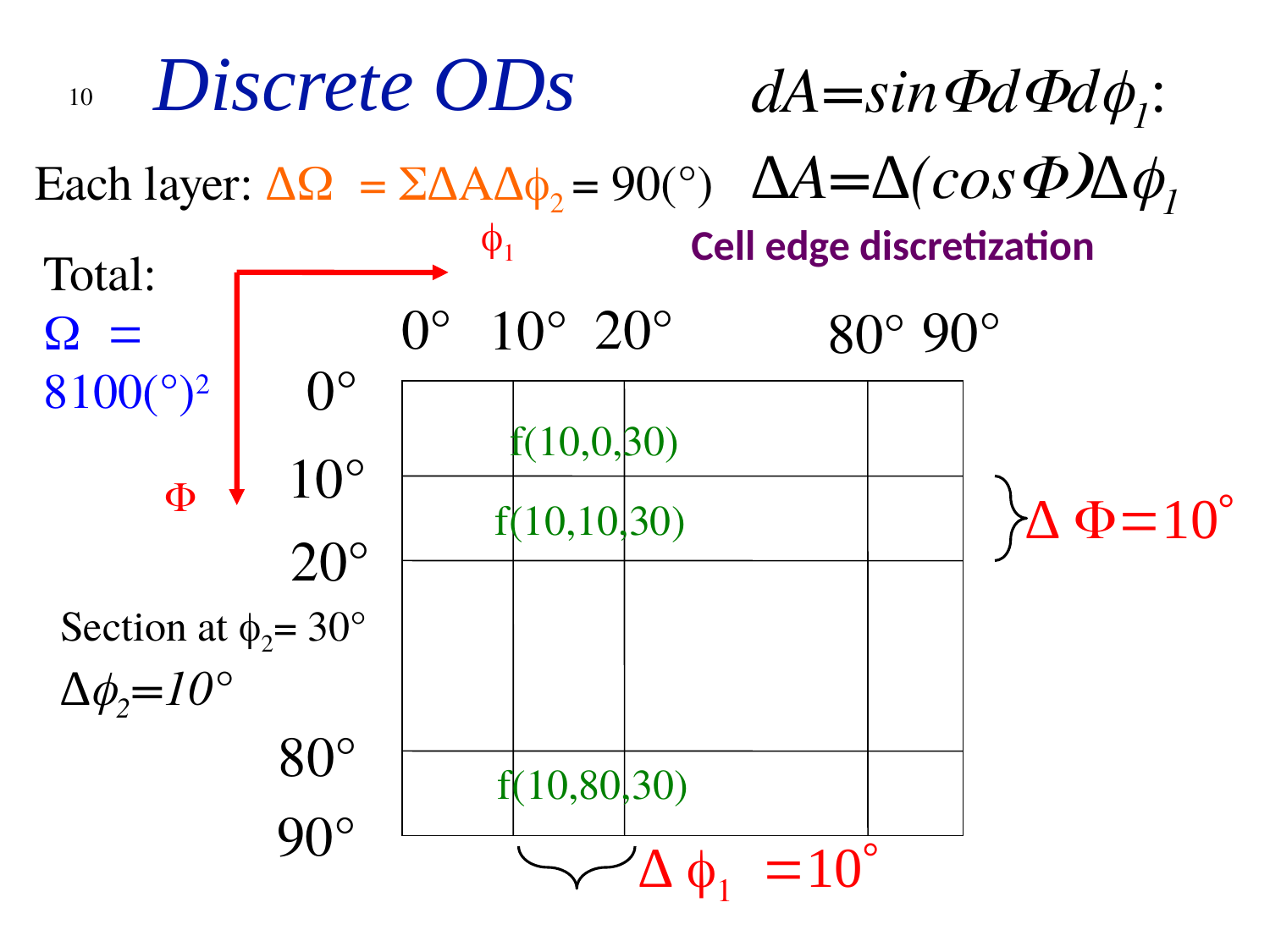

# Discrete ODs
dA=sinΦdΦdφ1:
∆A=∆(cosΦ)∆φ1
10
Each layer: ∆Ω = Σ∆A∆φ2 = 90(°)
φ1
Cell edge discretization
Total:
Ω =
8100(°)2

20°
0°
10°
90°
80°
0°

f(10,0,30)
10°
Φ

∆ Φ=10°
f(10,10,30)
20°

Section at φ2= 30°
∆φ2=10°
80°

f(10,80,30)
90°

∆ φ1 =10°